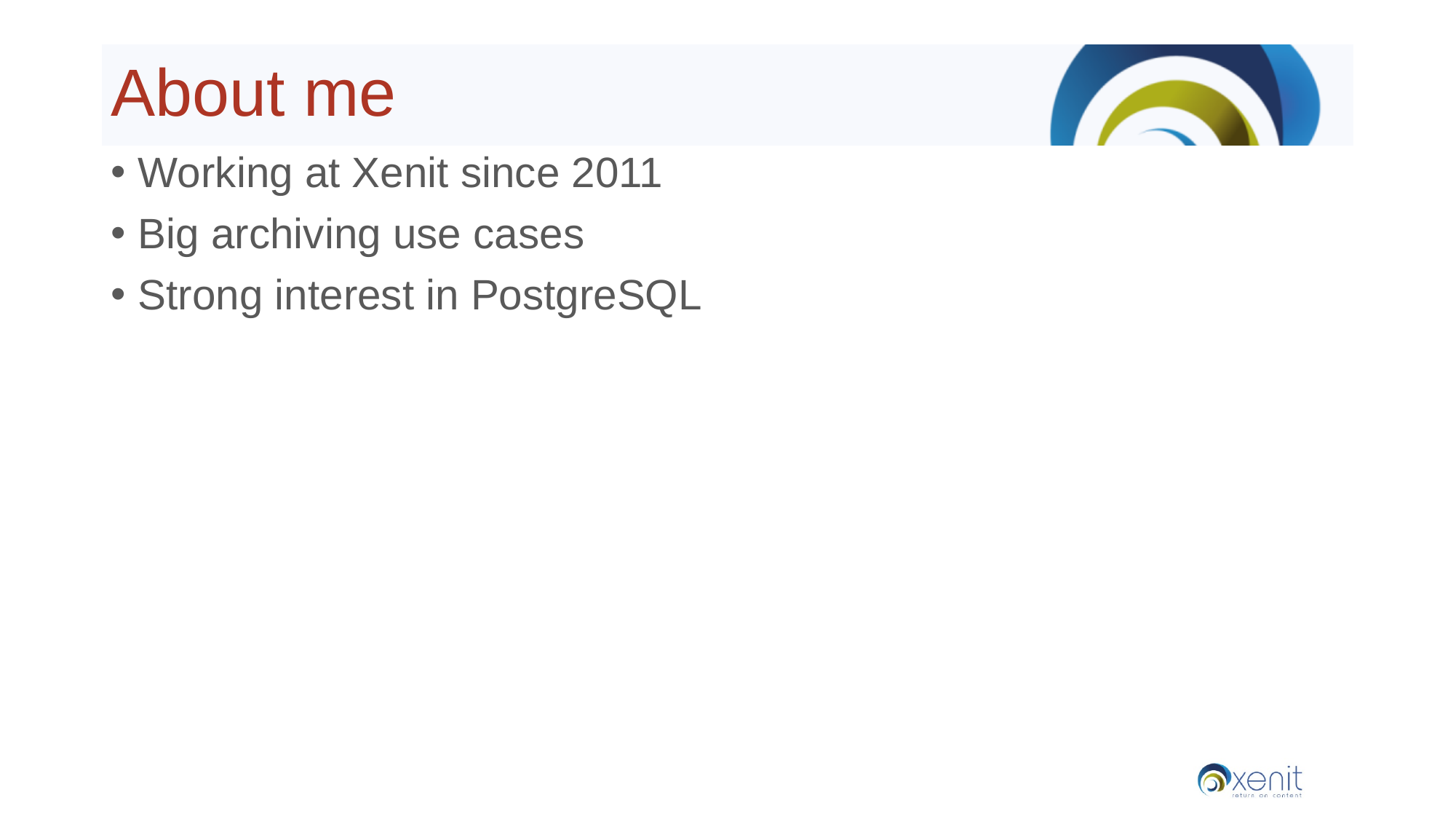

# About me
Working at Xenit since 2011
Big archiving use cases
Strong interest in PostgreSQL